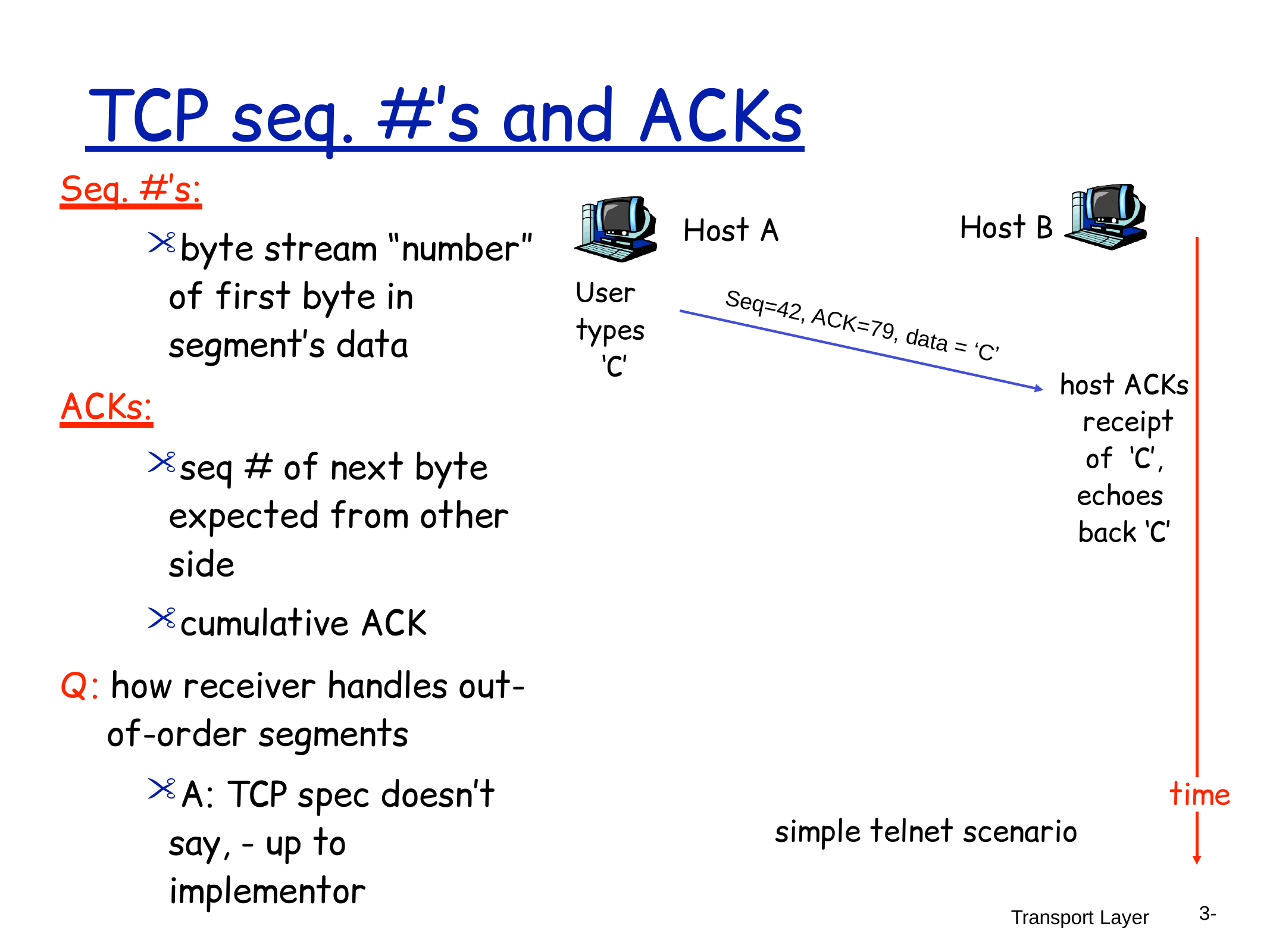

# TCP seq. #’s and ACKs
Seq. #’s:
byte stream “number”  of first byte in  segment’s data
ACKs:
seq # of next byte  expected from other  side
cumulative ACK
Q: how receiver handles out-  of-order segments
A: TCP spec doesn’t  say, - up to  implementor

Host B
Host A

User  types  ‘C’

Seq=42, ACK=79, data = ‘C’
host ACKs  receipt of  ‘C’, echoes  back ‘C’

time
simple telnet scenario

3-
Transport Layer